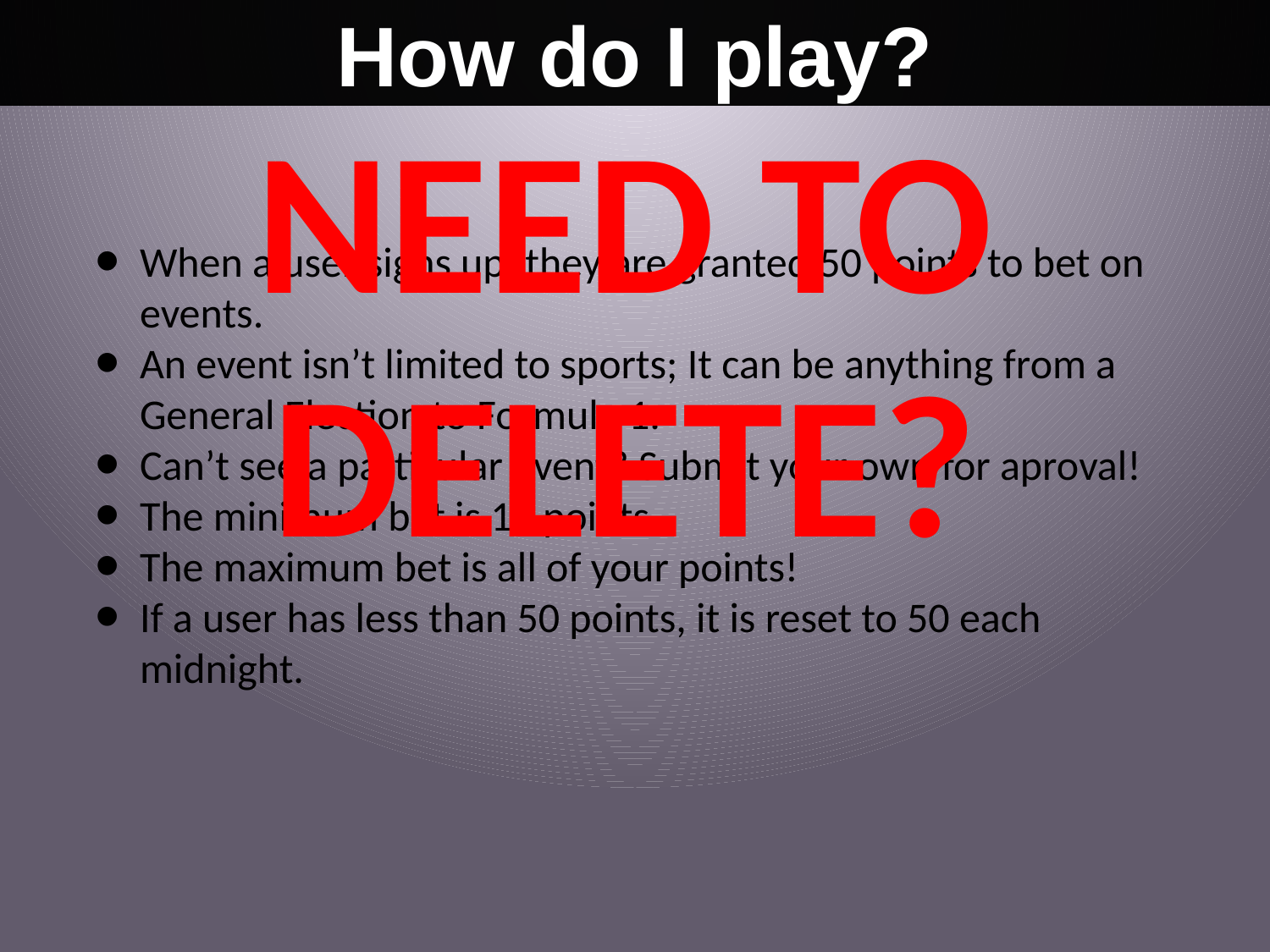

How do I play?
NEED TO DELETE?
When a user signs up, they are granted 50 points to bet on events.
An event isn’t limited to sports; It can be anything from a General Election to Formula 1.
Can’t see a particular event? Submit your own for aproval!
The minimum bet is 10 points.
The maximum bet is all of your points!
If a user has less than 50 points, it is reset to 50 each midnight.